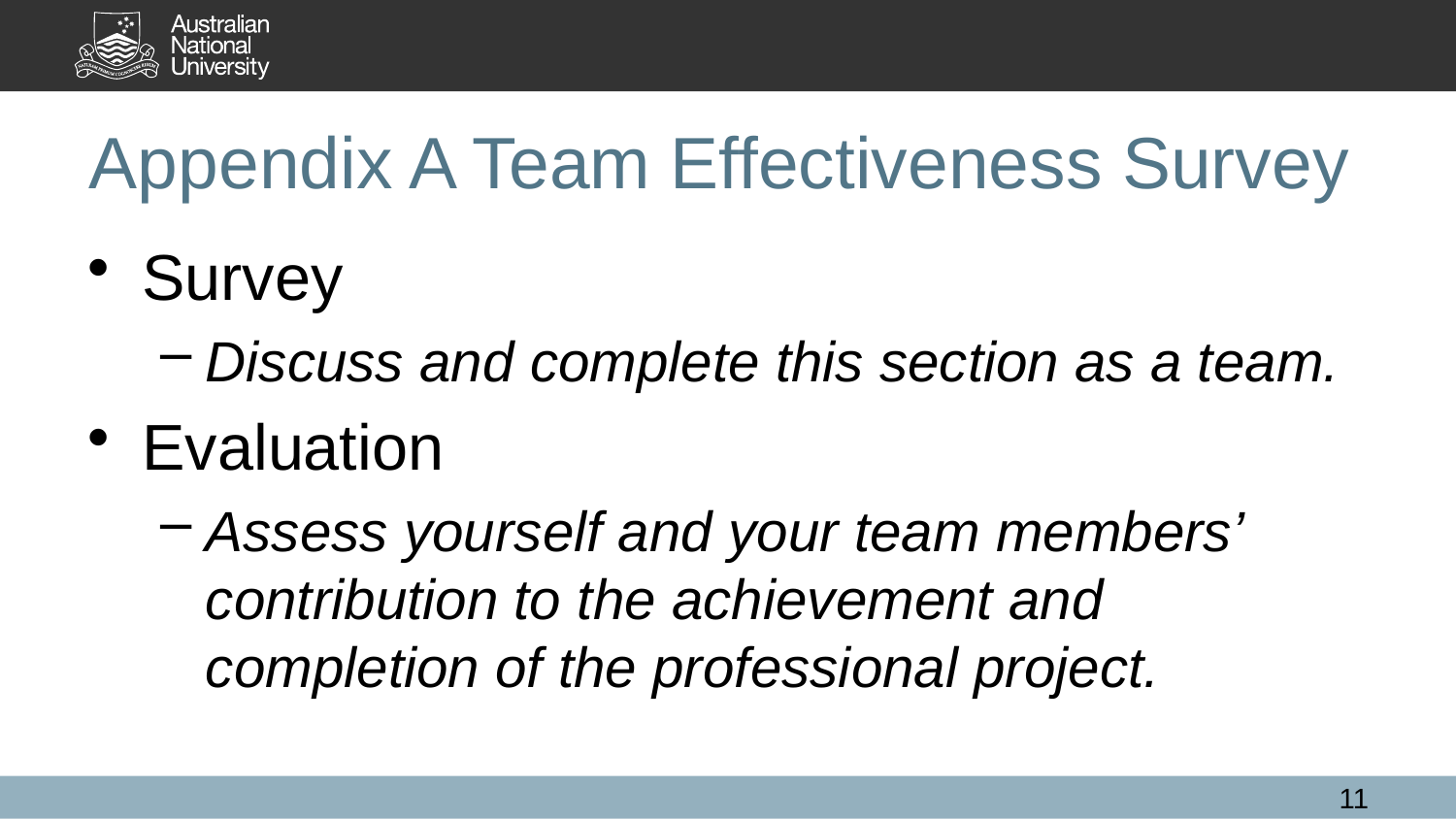

# Appendix A Team Effectiveness Survey
Survey
Discuss and complete this section as a team.
Evaluation
Assess yourself and your team members’ contribution to the achievement and completion of the professional project.
11